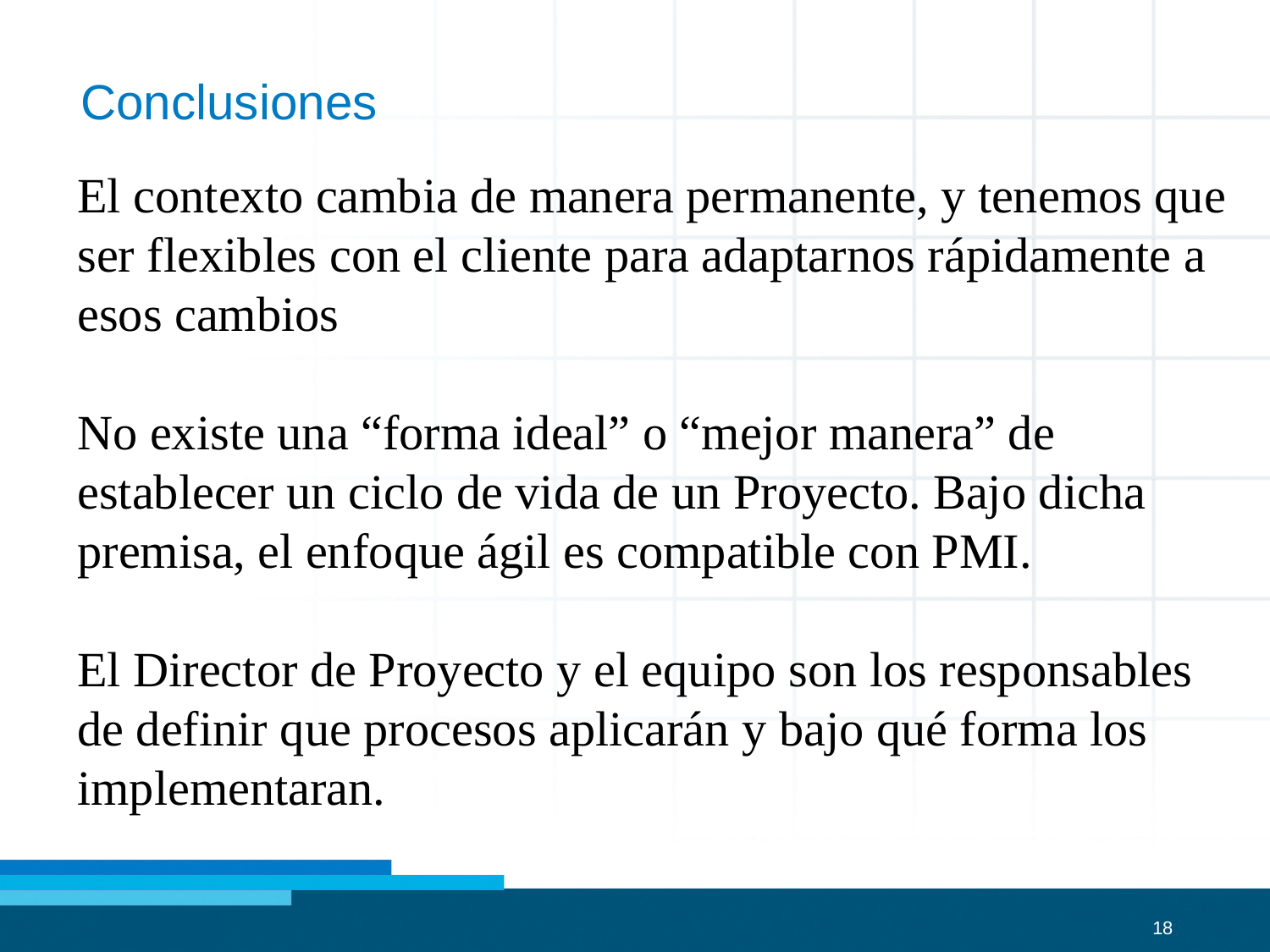

# Conclusiones
El contexto cambia de manera permanente, y tenemos que ser flexibles con el cliente para adaptarnos rápidamente a esos cambios

No existe una “forma ideal” o “mejor manera” de establecer un ciclo de vida de un Proyecto. Bajo dicha premisa, el enfoque ágil es compatible con PMI.
El Director de Proyecto y el equipo son los responsables de definir que procesos aplicarán y bajo qué forma los implementaran.